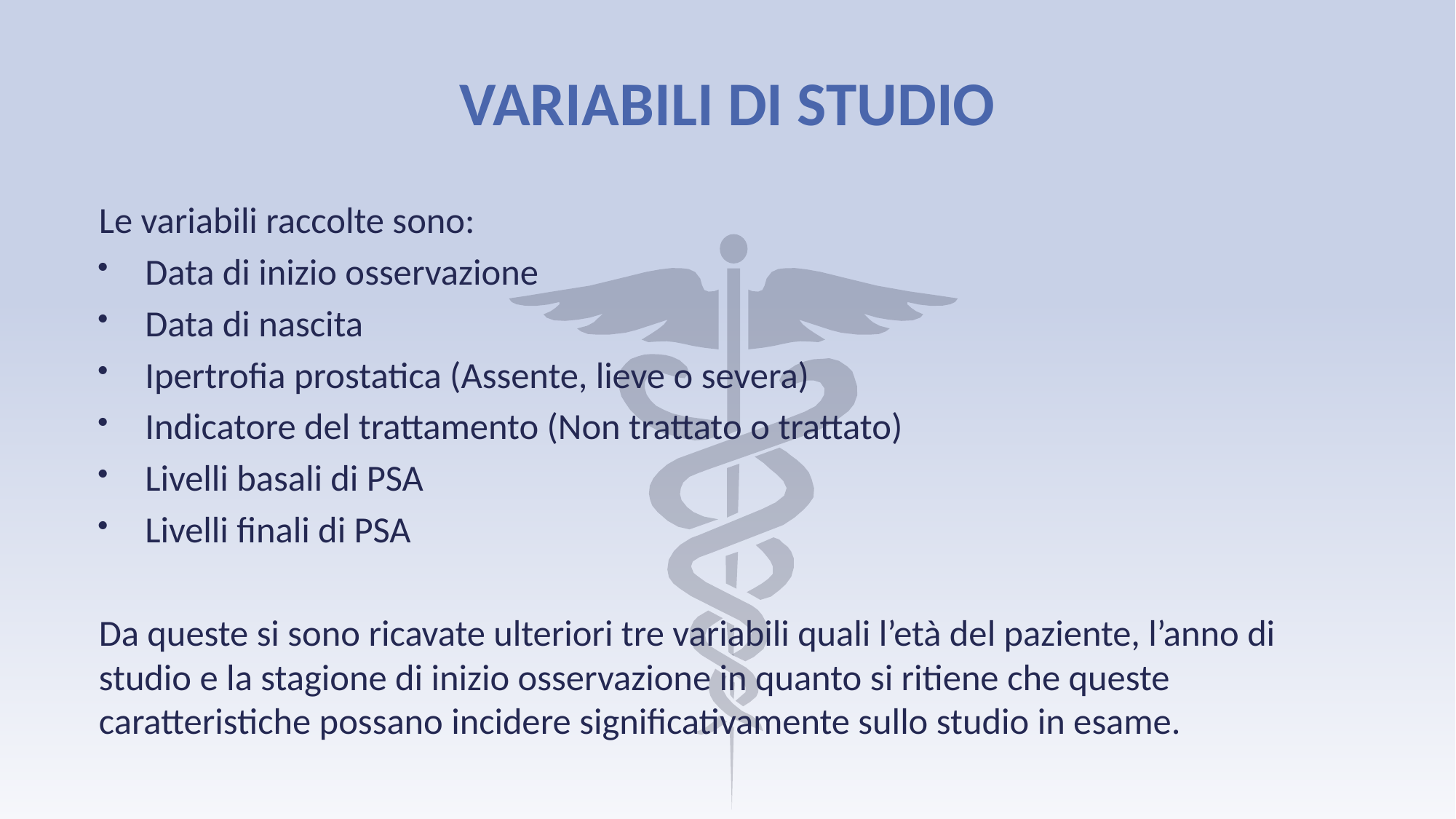

# VARIABILI DI STUDIO
Le variabili raccolte sono:
Data di inizio osservazione
Data di nascita
Ipertrofia prostatica (Assente, lieve o severa)
Indicatore del trattamento (Non trattato o trattato)
Livelli basali di PSA
Livelli finali di PSA

Da queste si sono ricavate ulteriori tre variabili quali l’età del paziente, l’anno di studio e la stagione di inizio osservazione in quanto si ritiene che queste caratteristiche possano incidere significativamente sullo studio in esame.